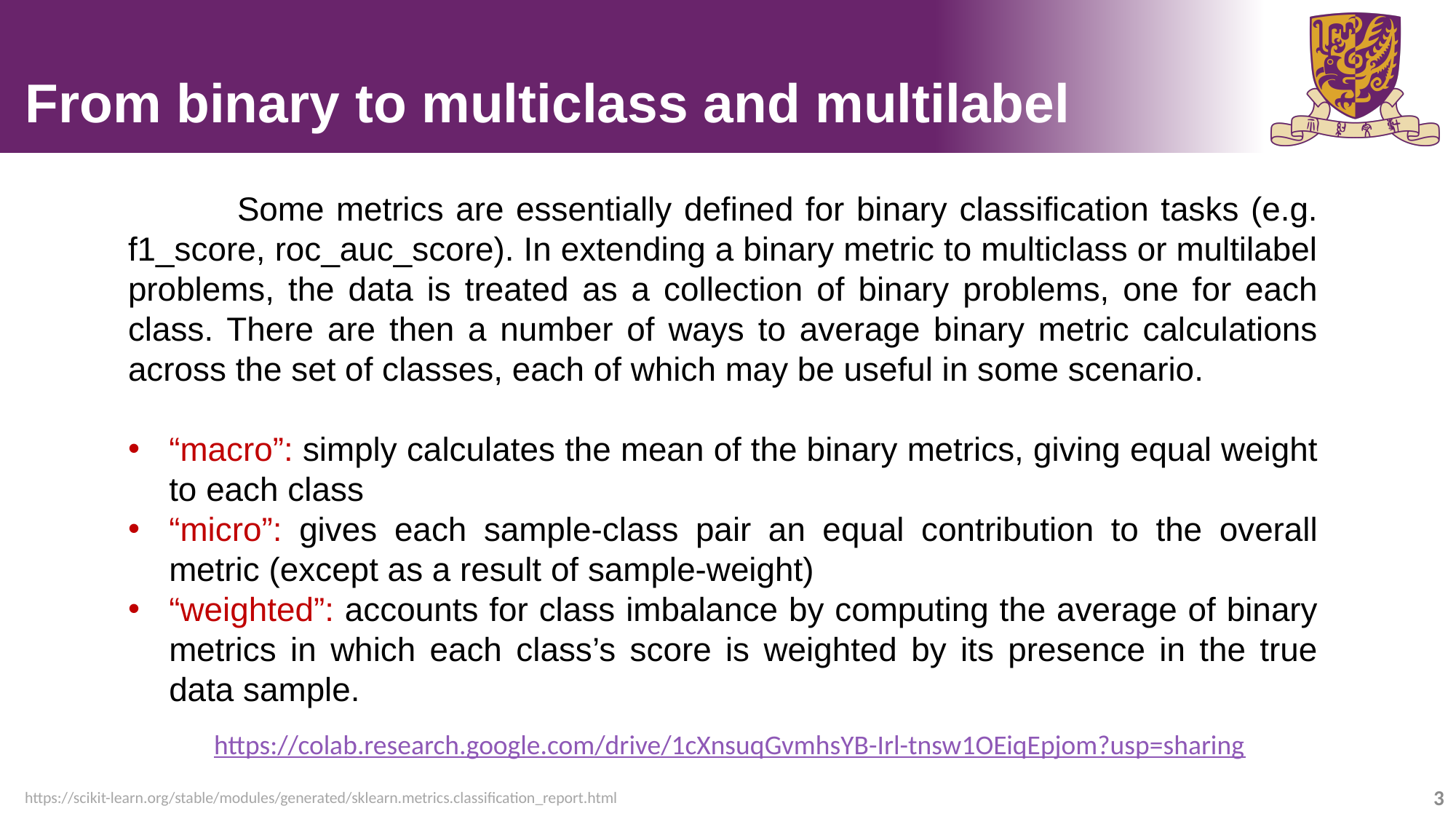

From binary to multiclass and multilabel
	Some metrics are essentially defined for binary classification tasks (e.g. f1_score, roc_auc_score). In extending a binary metric to multiclass or multilabel problems, the data is treated as a collection of binary problems, one for each class. There are then a number of ways to average binary metric calculations across the set of classes, each of which may be useful in some scenario.

“macro”: simply calculates the mean of the binary metrics, giving equal weight to each class
“micro”: gives each sample-class pair an equal contribution to the overall metric (except as a result of sample-weight)
“weighted”: accounts for class imbalance by computing the average of binary metrics in which each class’s score is weighted by its presence in the true data sample.
https://colab.research.google.com/drive/1cXnsuqGvmhsYB-Irl-tnsw1OEiqEpjom?usp=sharing
3
https://scikit-learn.org/stable/modules/generated/sklearn.metrics.classification_report.html